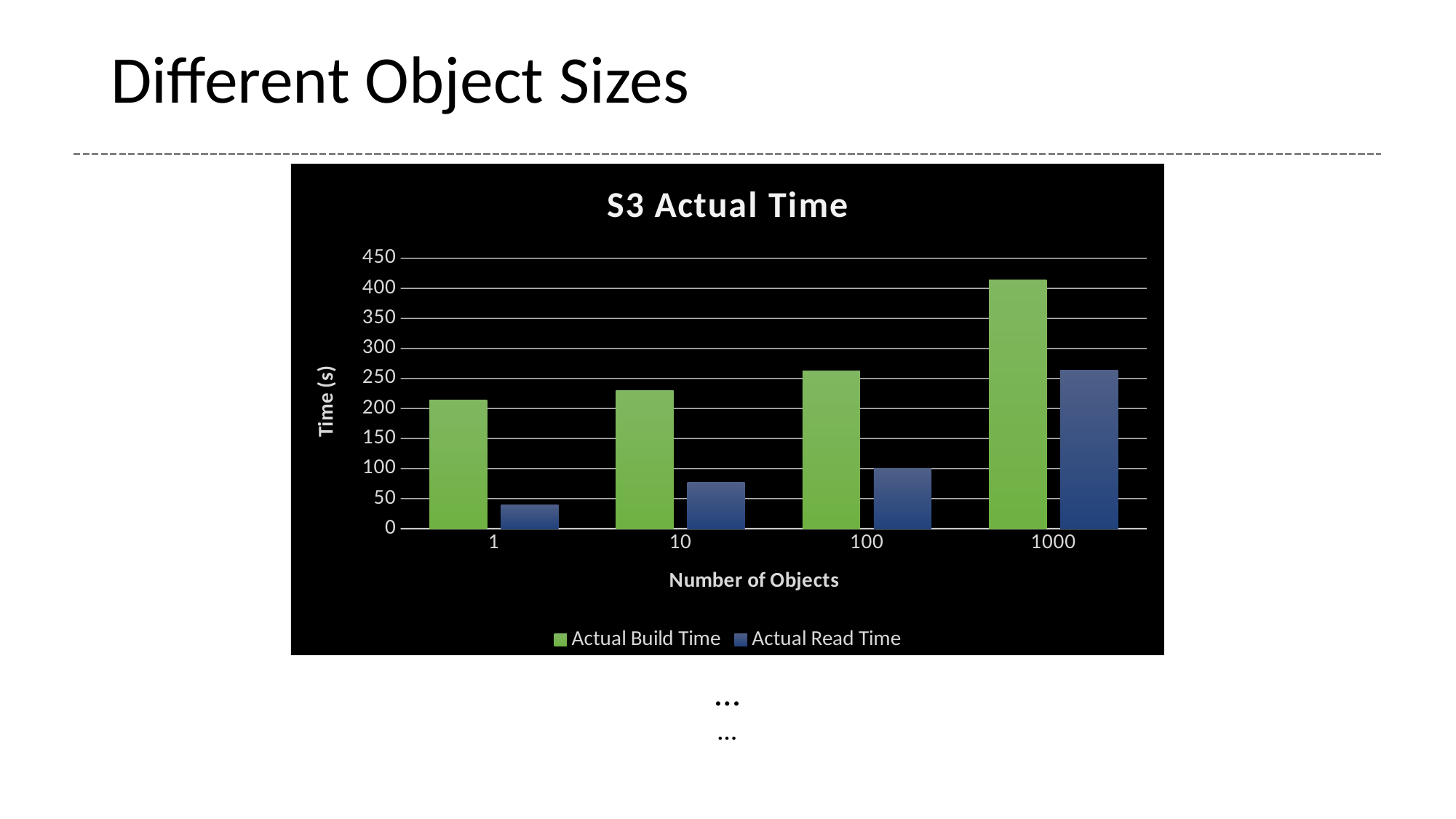

# Different Object Sizes

### Chart: S3 Actual Time

| Category | Actual Build Time | Actual Read Time |
|---|---|---|
| 1 | 214.6 | 39.3 |
| 10 | 230.3 | 77.7 |
| 100 | 262.0 | 100.5 |
| 1000 | 413.9 | 264.2 |
…
…